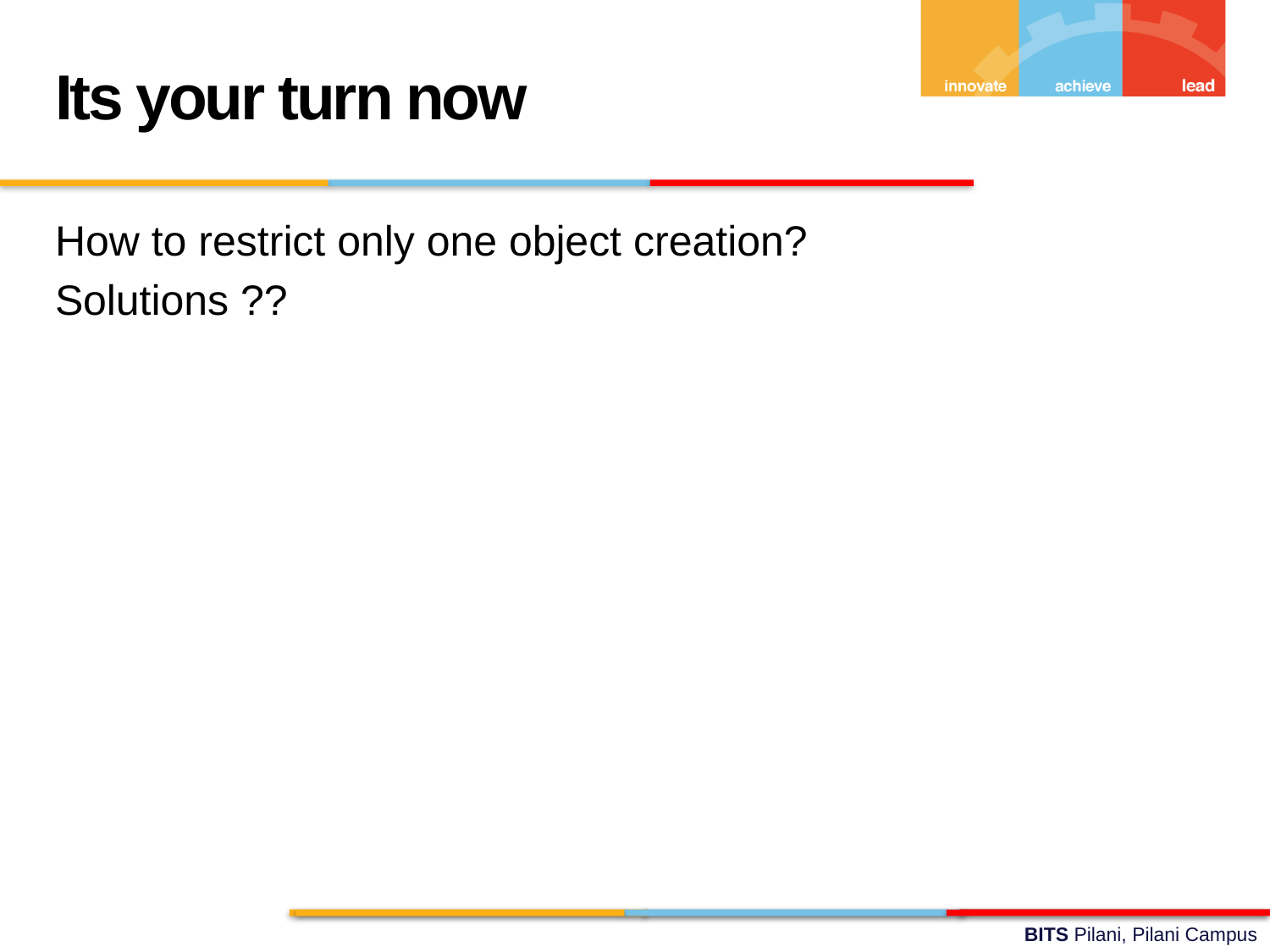

Its your turn now
How to restrict only one object creation?
Solutions ??